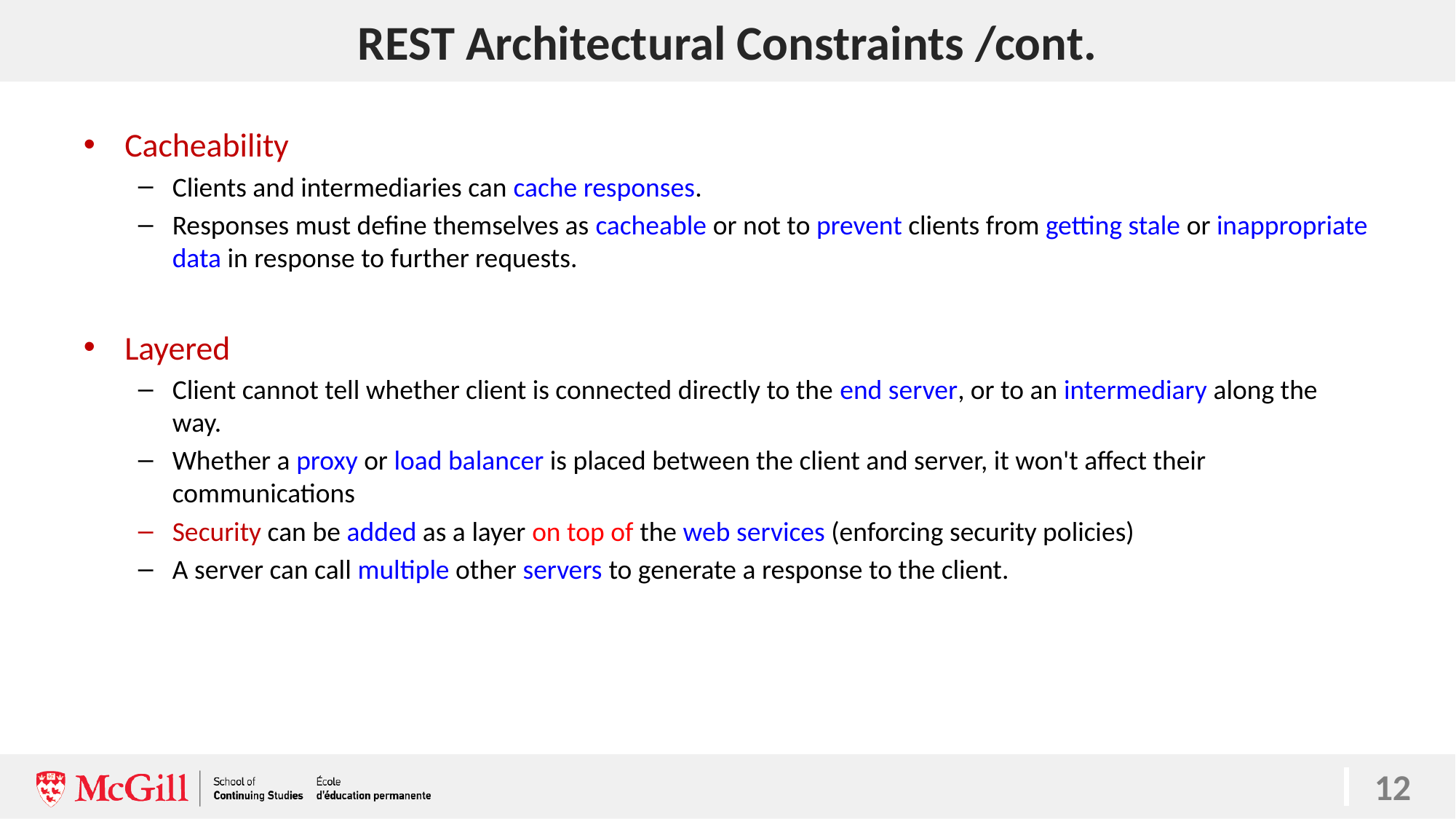

# REST Architectural Constraints /cont.
12
Cacheability
Clients and intermediaries can cache responses.
Responses must define themselves as cacheable or not to prevent clients from getting stale or inappropriate data in response to further requests.

Layered
Client cannot tell whether client is connected directly to the end server, or to an intermediary along the way.
Whether a proxy or load balancer is placed between the client and server, it won't affect their communications
Security can be added as a layer on top of the web services (enforcing security policies)
A server can call multiple other servers to generate a response to the client.